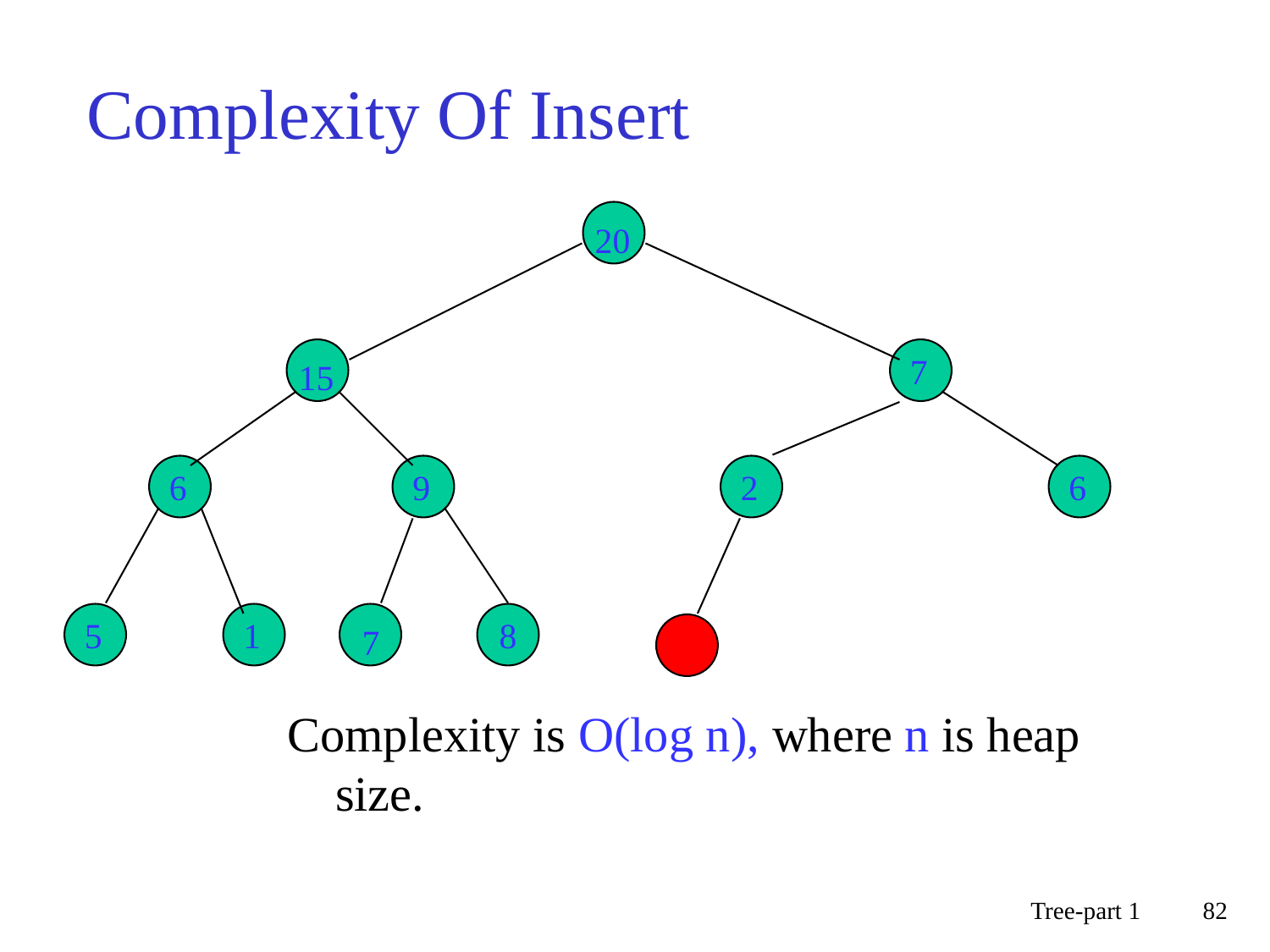

# Complexity Of Insert

20

7
15

6
9
2
6

8
5
1
7
7
8
7

Complexity is O(log n), where n is heap size.
Tree-part 1
82